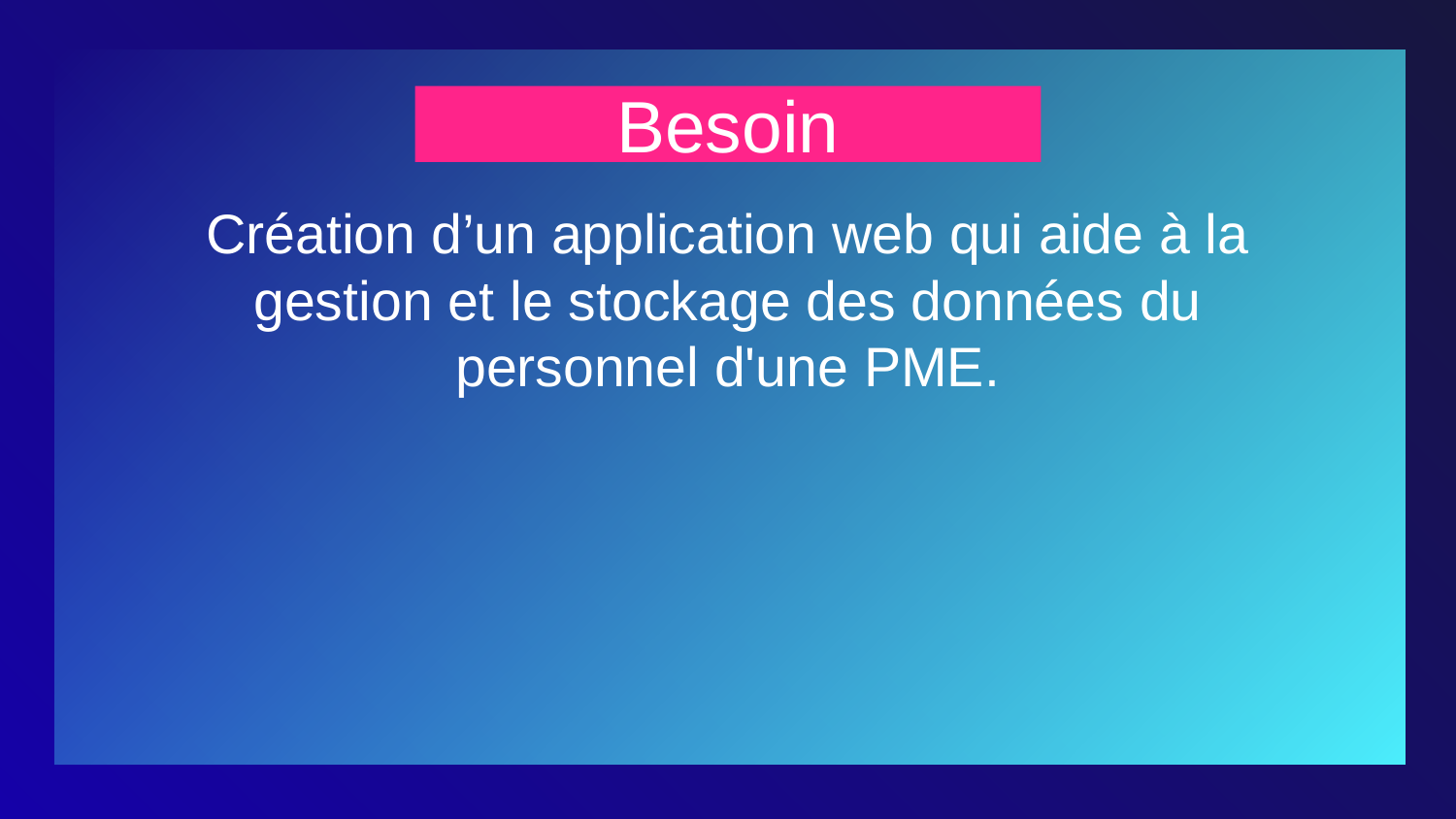

# Besoin
Création d’un application web qui aide à la gestion et le stockage des données du personnel d'une PME.